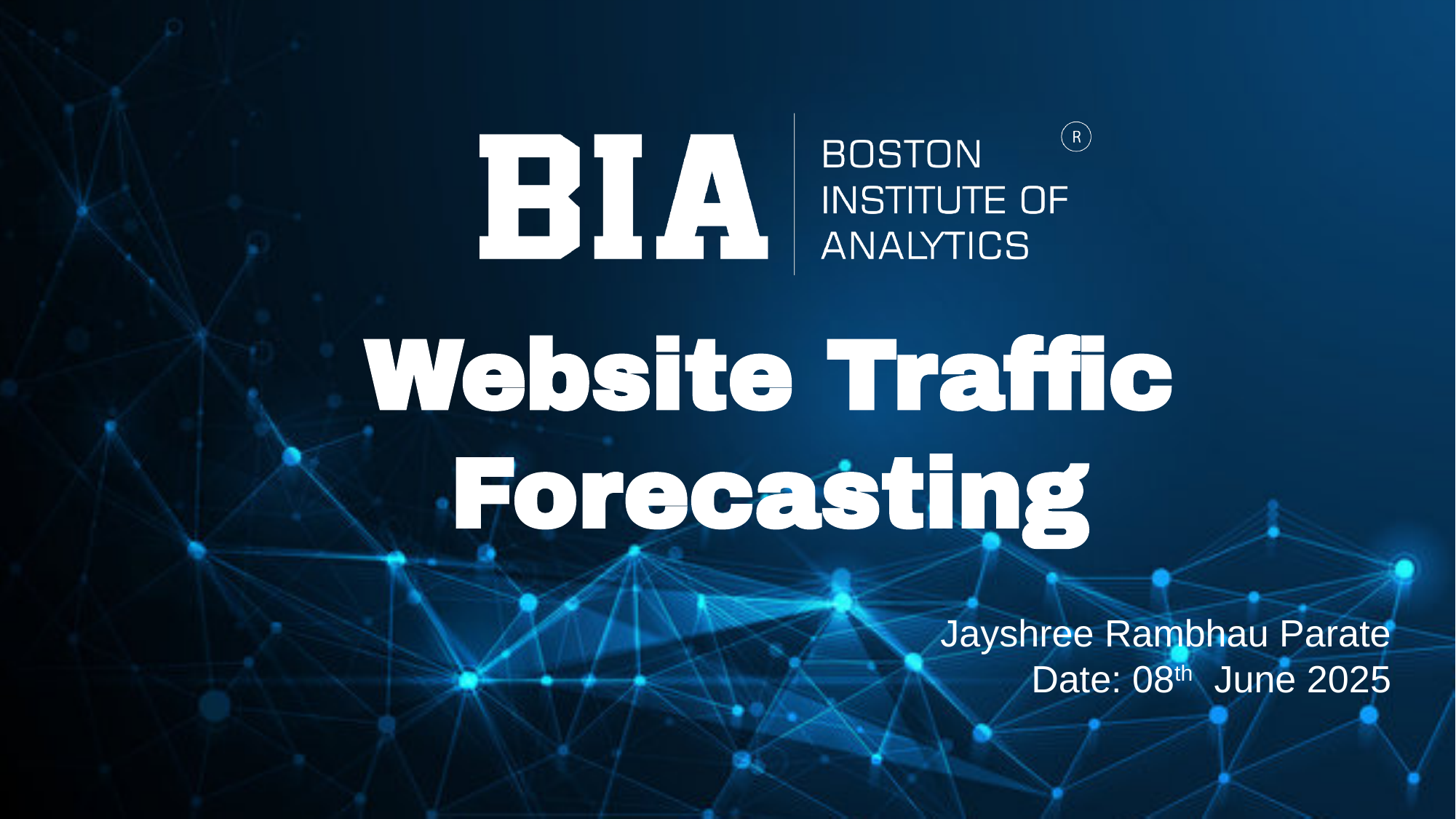

Website Traffic Forecasting
Jayshree Rambhau Parate
Date: 08th  June 2025